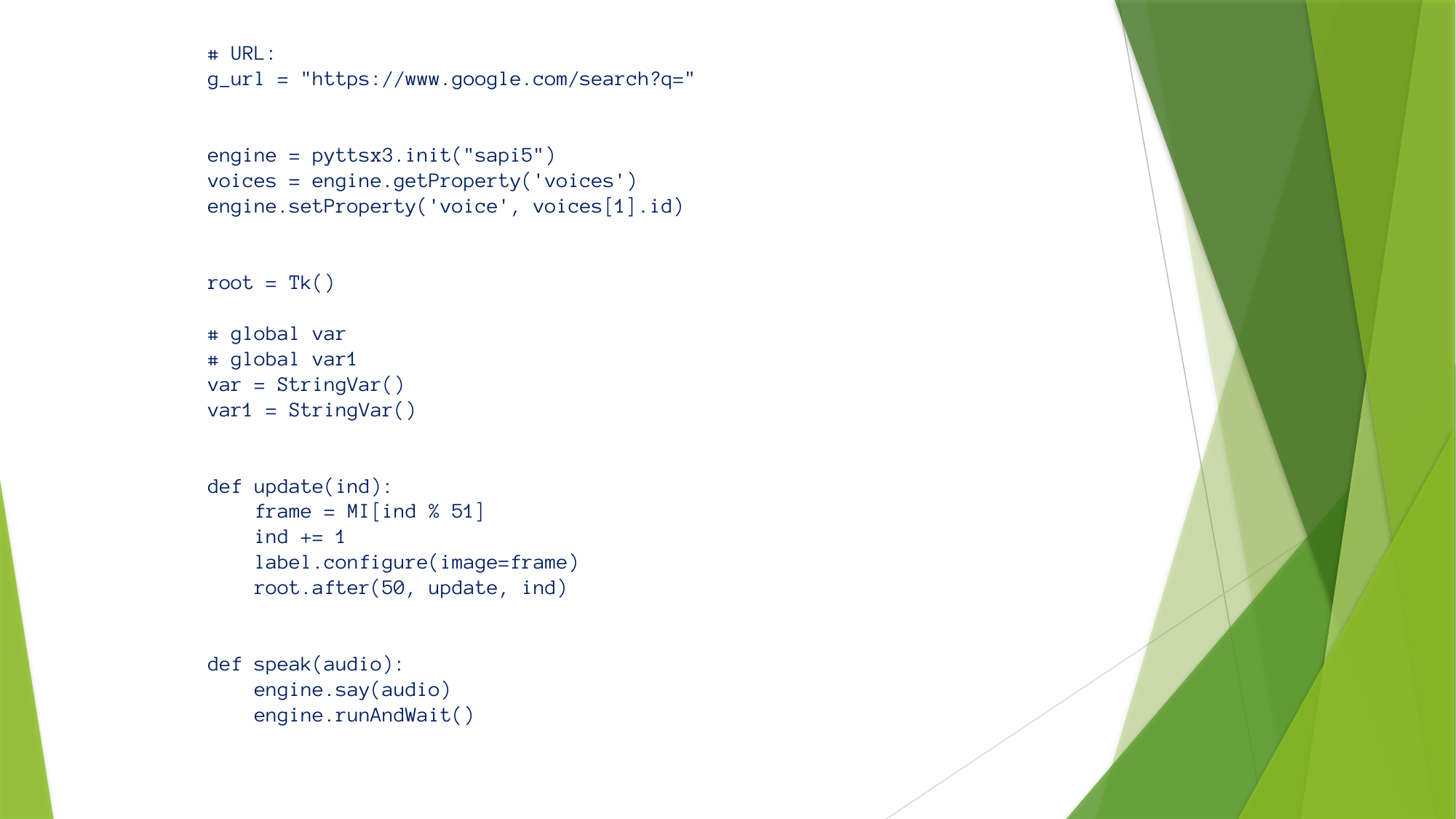

# URL:
g_url = "https://www.google.com/search?q="

engine = pyttsx3.init("sapi5")
voices = engine.getProperty('voices')
engine.setProperty('voice', voices[1].id)

root = Tk()

# global var
# global var1
var = StringVar()
var1 = StringVar()

def update(ind):
    frame = MI[ind % 51]
    ind += 1
    label.configure(image=frame)
    root.after(50, update, ind)

def speak(audio):
    engine.say(audio)
    engine.runAndWait()